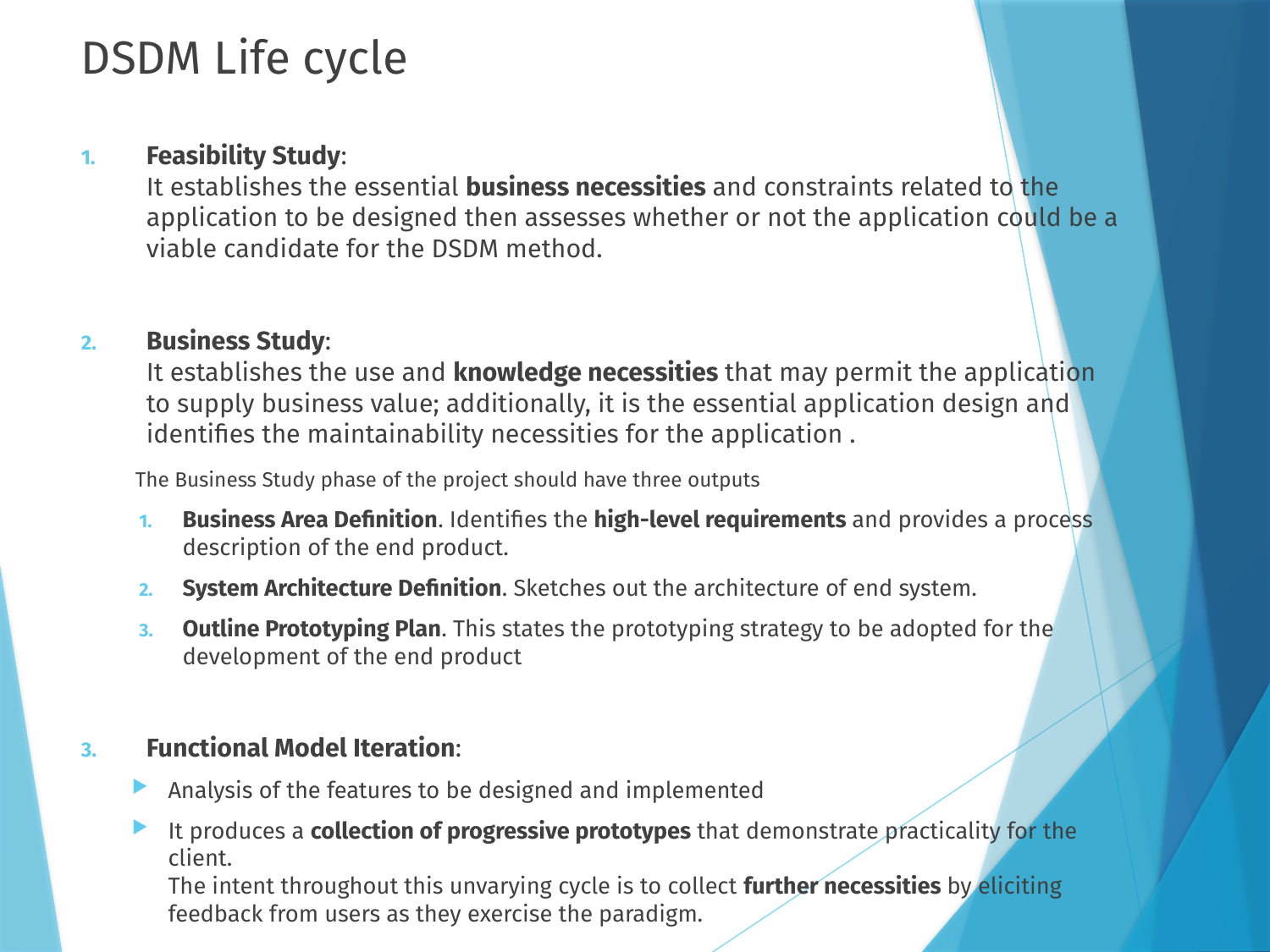

DSDM Life cycle

Feasibility Study:
It establishes the essential business necessities and constraints related to the application to be designed then assesses whether or not the application could be a viable candidate for the DSDM method.

Business Study:
It establishes the use and knowledge necessities that may permit the application to supply business value; additionally, it is the essential application design and identifies the maintainability necessities for the application .
        The Business Study phase of the project should have three outputs
Business Area Definition. Identifies the high-level requirements and provides a process description of the end product.
System Architecture Definition. Sketches out the architecture of end system.
Outline Prototyping Plan. This states the prototyping strategy to be adopted for the development of the end product

Functional Model Iteration:
Analysis of the features to be designed and implemented
It produces a collection of progressive prototypes that demonstrate practicality for the client.
The intent throughout this unvarying cycle is to collect further necessities by eliciting feedback from users as they exercise the paradigm.